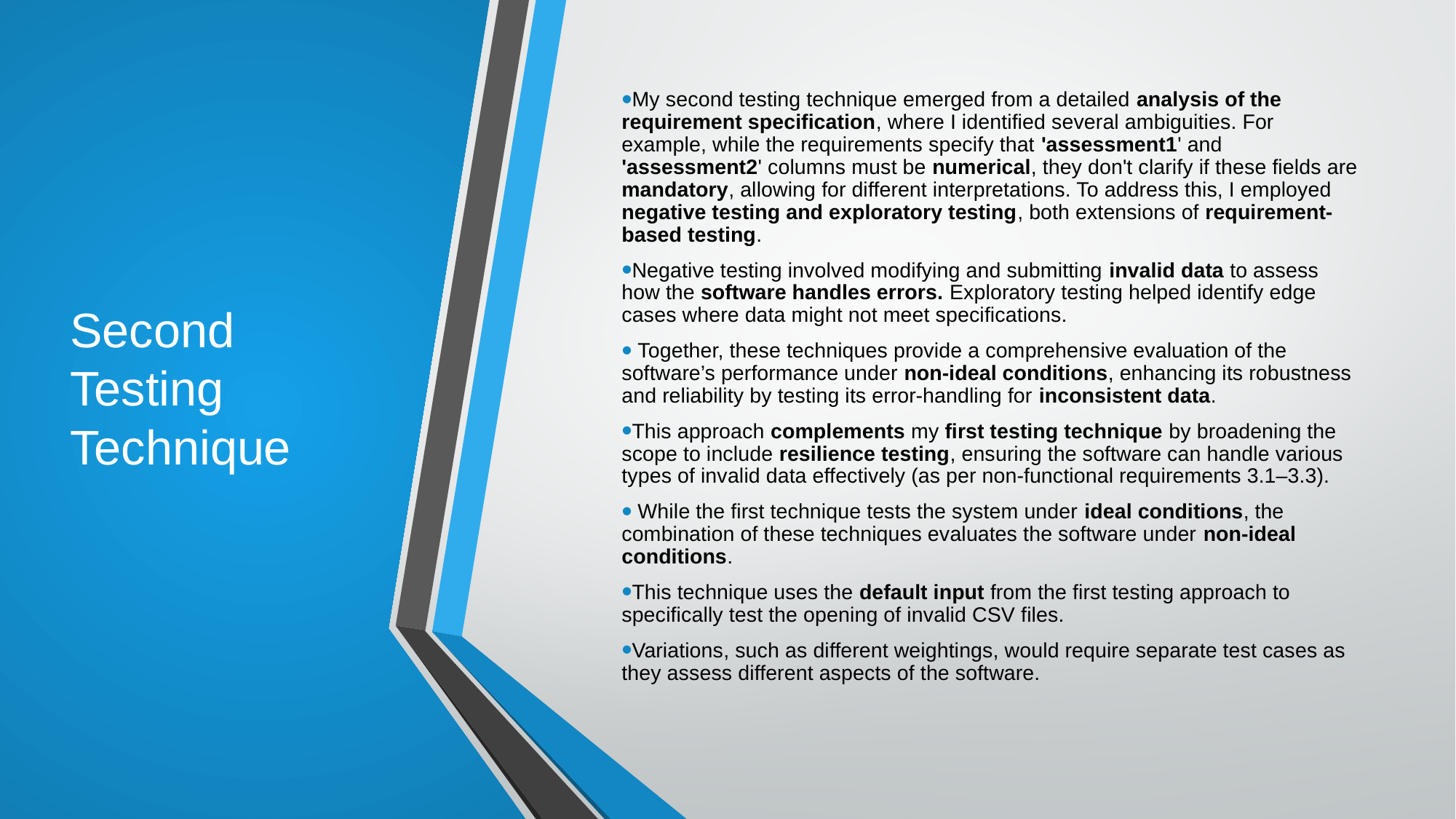

# Second Testing Technique
My second testing technique emerged from a detailed analysis of the requirement specification, where I identified several ambiguities. For example, while the requirements specify that 'assessment1' and 'assessment2' columns must be numerical, they don't clarify if these fields are mandatory, allowing for different interpretations. To address this, I employed negative testing and exploratory testing, both extensions of requirement-based testing.
Negative testing involved modifying and submitting invalid data to assess how the software handles errors. Exploratory testing helped identify edge cases where data might not meet specifications.
 Together, these techniques provide a comprehensive evaluation of the software’s performance under non-ideal conditions, enhancing its robustness and reliability by testing its error-handling for inconsistent data.
This approach complements my first testing technique by broadening the scope to include resilience testing, ensuring the software can handle various types of invalid data effectively (as per non-functional requirements 3.1–3.3).
 While the first technique tests the system under ideal conditions, the combination of these techniques evaluates the software under non-ideal conditions.
This technique uses the default input from the first testing approach to specifically test the opening of invalid CSV files.
Variations, such as different weightings, would require separate test cases as they assess different aspects of the software.